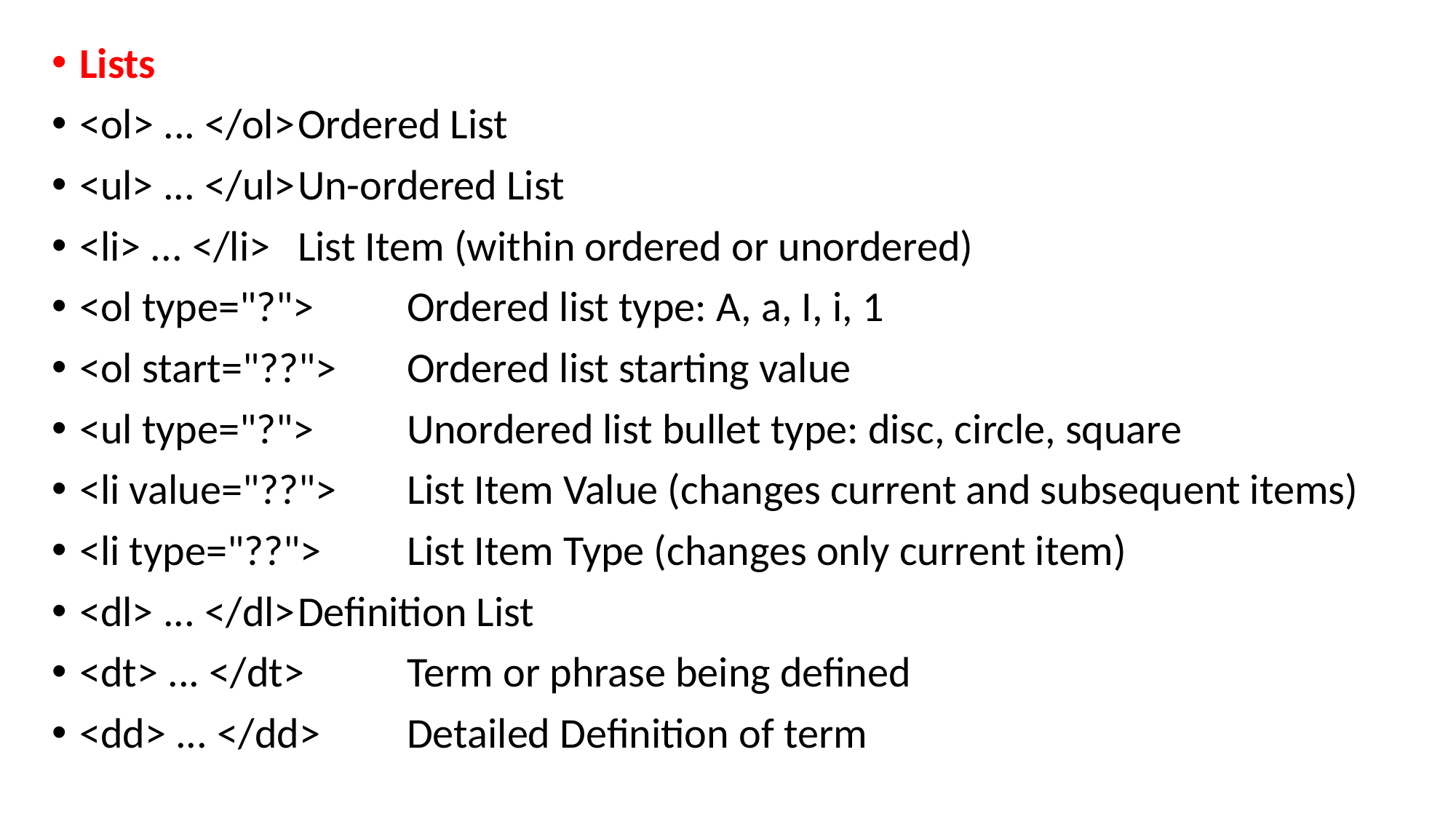

Lists
<ol> ... </ol>	Ordered List
<ul> ... </ul>	Un-ordered List
<li> ... </li>	List Item (within ordered or unordered)
<ol type="?">	Ordered list type: A, a, I, i, 1
<ol start="??">	Ordered list starting value
<ul type="?">	Unordered list bullet type: disc, circle, square
<li value="??">	List Item Value (changes current and subsequent items)
<li type="??">	List Item Type (changes only current item)
<dl> ... </dl>	Definition List
<dt> ... </dt>	Term or phrase being defined
<dd> ... </dd>	Detailed Definition of term